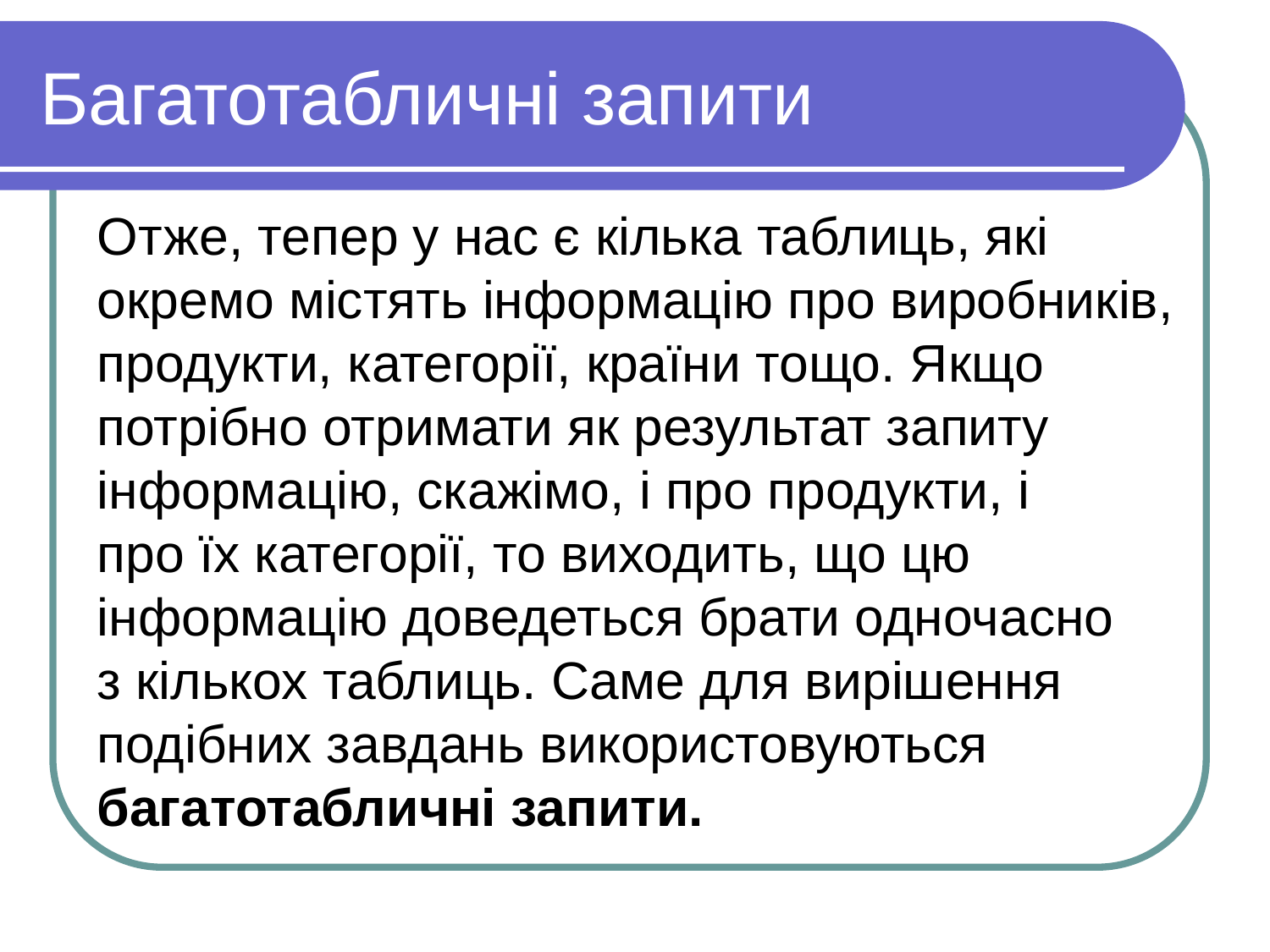

Багатотабличні запити
Отже, тепер у нас є кілька таблиць, які окремо містять інформацію про виробників, продукти, категорії, країни тощо. Якщо потрібно отримати як результат запиту інформацію, скажімо, і про продукти, і    про їх категорії, то виходить, що цю інформацію доведеться брати одночасно   з кількох таблиць. Саме для вирішення подібних завдань використовуються багатотабличні запити.